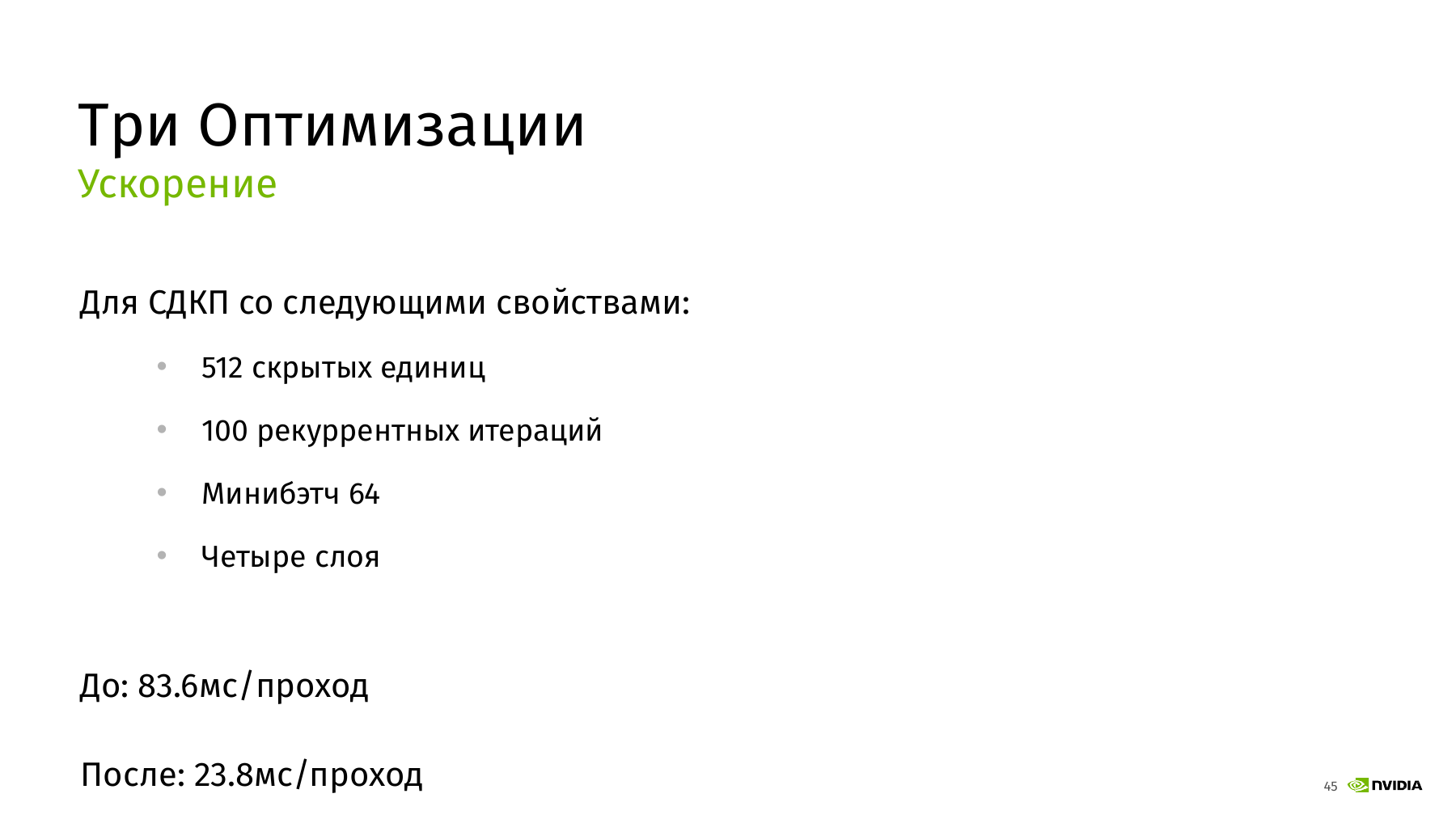

# Три Оптимизации
Ускорение
Для СДКП со следующими свойствами:
512 скрытых единиц
100 рекуррентных итераций
Минибэтч 64
Четыре слоя

До: 83.6мс/проход
После: 23.8мс/проход
45